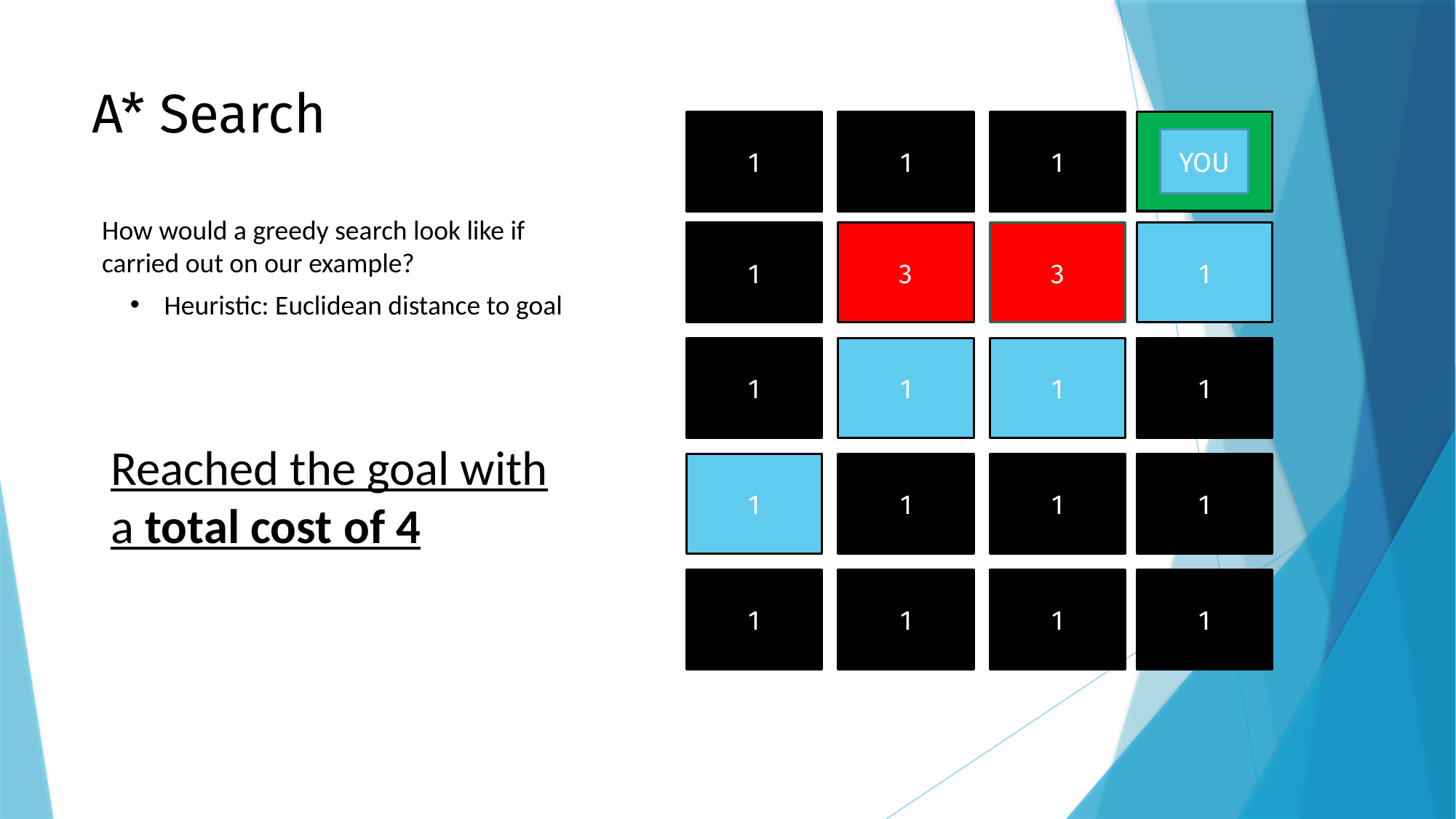

# A* Search
1
GOAL
1
1
1
YOU
How would a greedy search look like if carried out on our example?
3
1
3
1
Heuristic: Euclidean distance to goal
1
1
1
1
Reached the goal with a total cost of 4
1
1
1
1
1
1
1
1